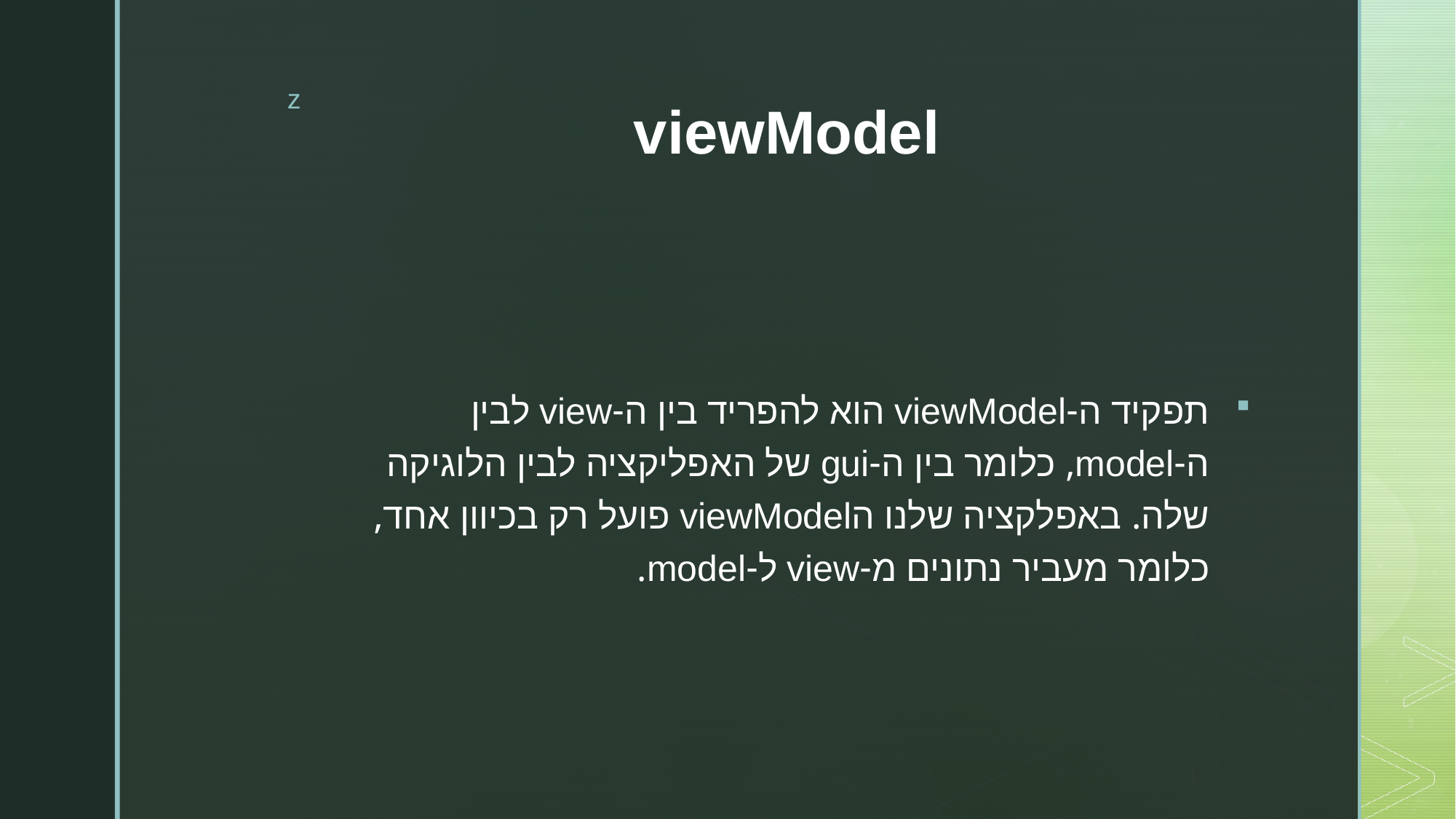

# viewModel
תפקיד ה-viewModel הוא להפריד בין ה-view לבין ה-model, כלומר בין ה-gui של האפליקציה לבין הלוגיקה שלה. באפלקציה שלנו הviewModel פועל רק בכיוון אחד, כלומר מעביר נתונים מ-view ל-model.